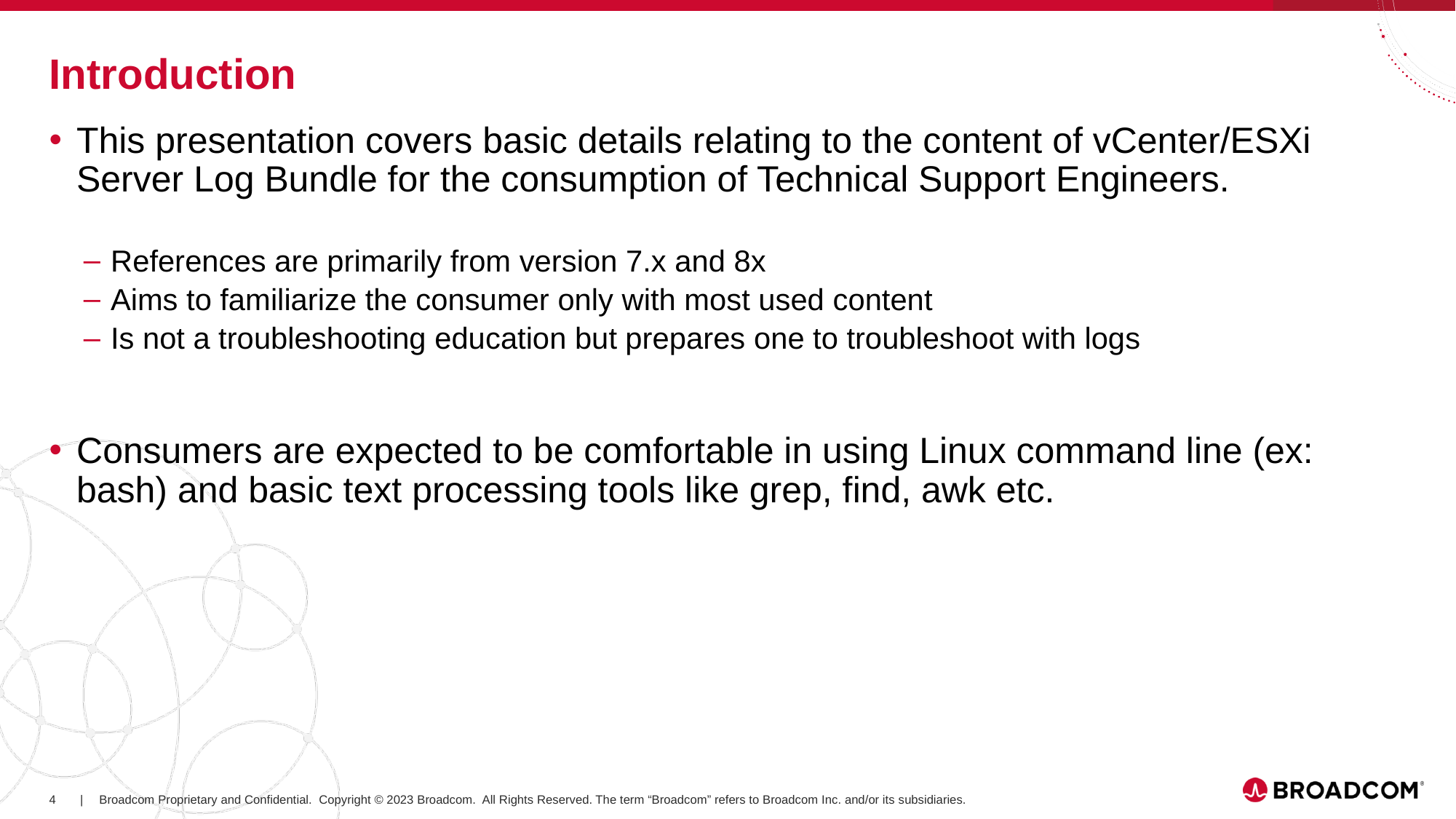

# Introduction
This presentation covers basic details relating to the content of vCenter/ESXi Server Log Bundle for the consumption of Technical Support Engineers.

References are primarily from version 7.x and 8x
Aims to familiarize the consumer only with most used content
Is not a troubleshooting education but prepares one to troubleshoot with logs

Consumers are expected to be comfortable in using Linux command line (ex: bash) and basic text processing tools like grep, find, awk etc.